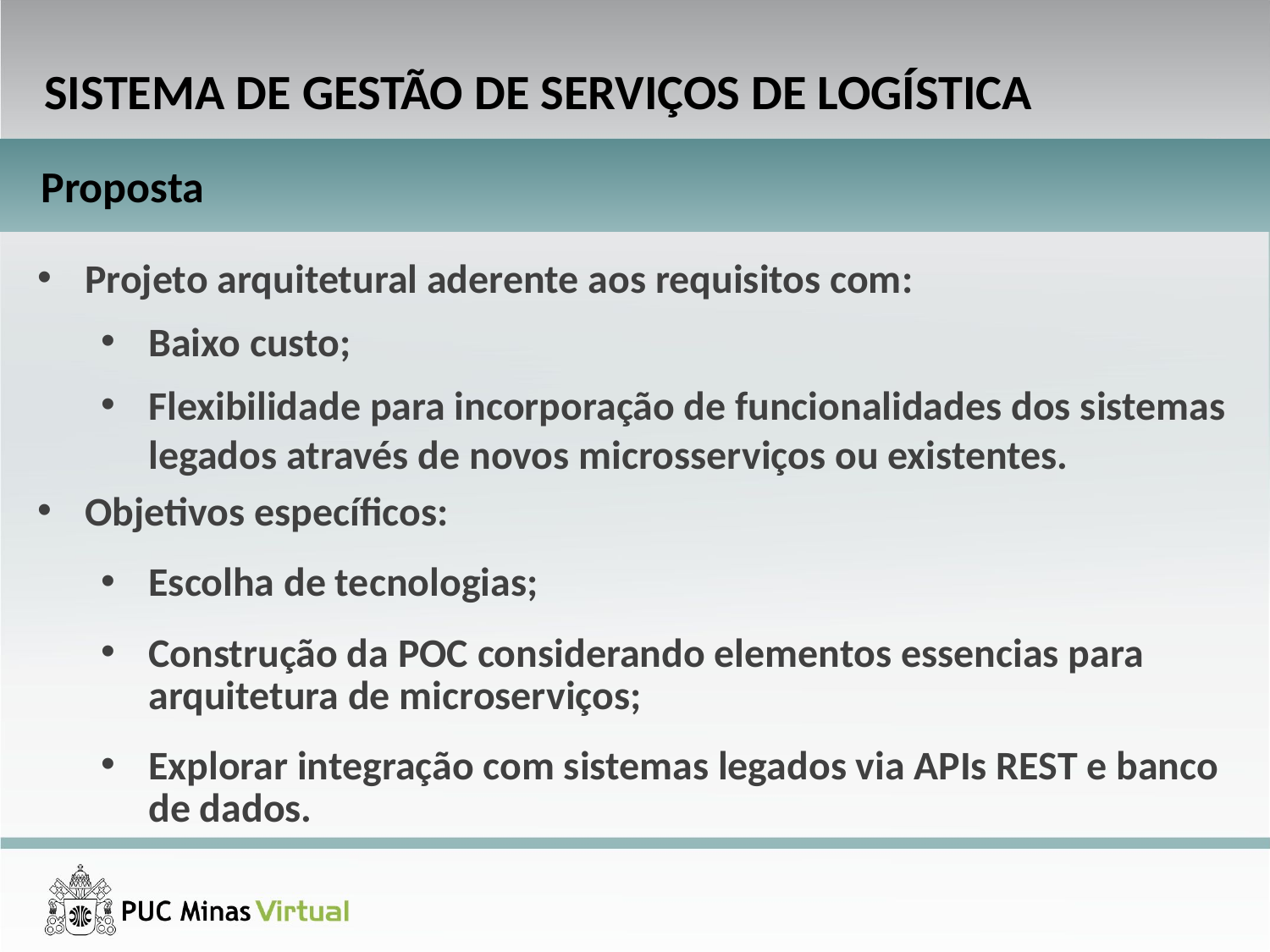

SISTEMA DE GESTÃO DE SERVIÇOS DE LOGÍSTICA

Proposta
Projeto arquitetural aderente aos requisitos com:
Baixo custo;
Flexibilidade para incorporação de funcionalidades dos sistemas legados através de novos microsserviços ou existentes.
Objetivos específicos:
Escolha de tecnologias;
Construção da POC considerando elementos essencias para arquitetura de microserviços;
Explorar integração com sistemas legados via APIs REST e banco de dados.